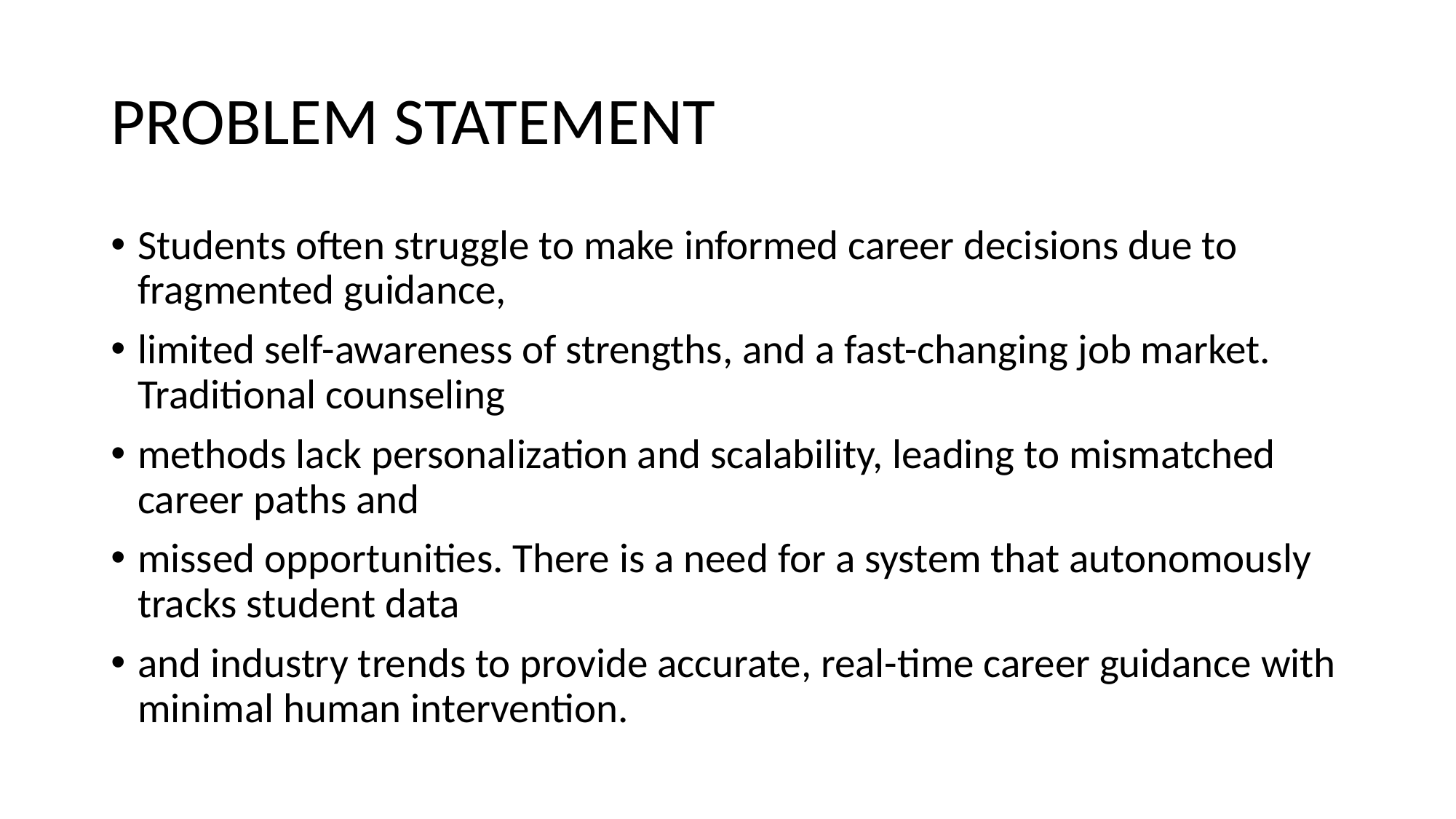

PROBLEM STATEMENT
# PROBLEM STATEMENT
Students often struggle to make informed career decisions due to fragmented guidance,
limited self-awareness of strengths, and a fast-changing job market. Traditional counseling
methods lack personalization and scalability, leading to mismatched career paths and
missed opportunities. There is a need for a system that autonomously tracks student data
and industry trends to provide accurate, real-time career guidance with minimal human intervention.